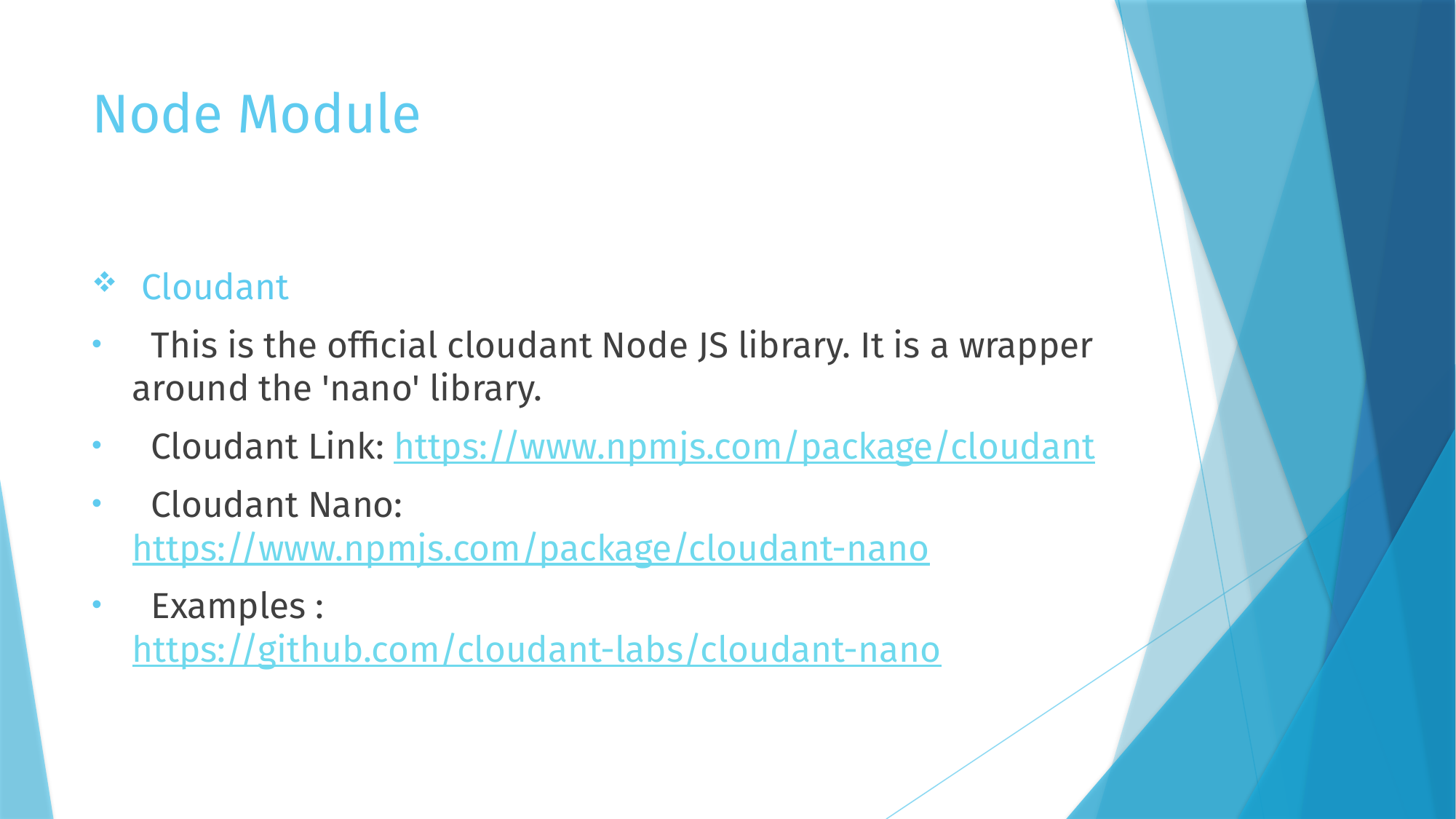

# Node Module
 Cloudant
  This is the official cloudant Node JS library. It is a wrapper around the 'nano' library.
  Cloudant Link: https://www.npmjs.com/package/cloudant
  Cloudant Nano: https://www.npmjs.com/package/cloudant-nano
  Examples : https://github.com/cloudant-labs/cloudant-nano